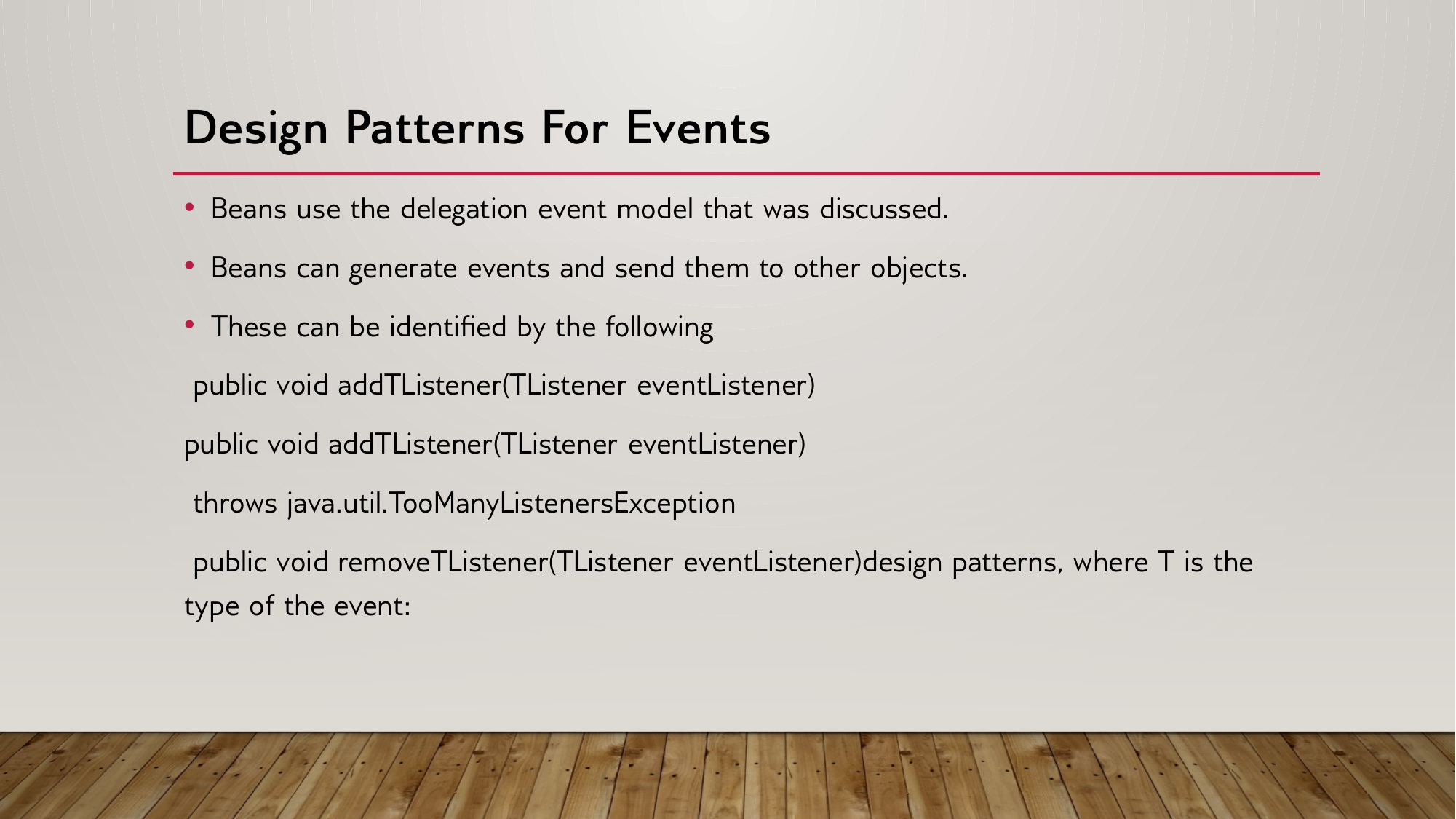

# Design Patterns For Events
Beans use the delegation event model that was discussed.
Beans can generate events and send them to other objects.
These can be identified by the following
 public void addTListener(TListener eventListener)
public void addTListener(TListener eventListener)
 throws java.util.TooManyListenersException
 public void removeTListener(TListener eventListener)design patterns, where T is the type of the event: